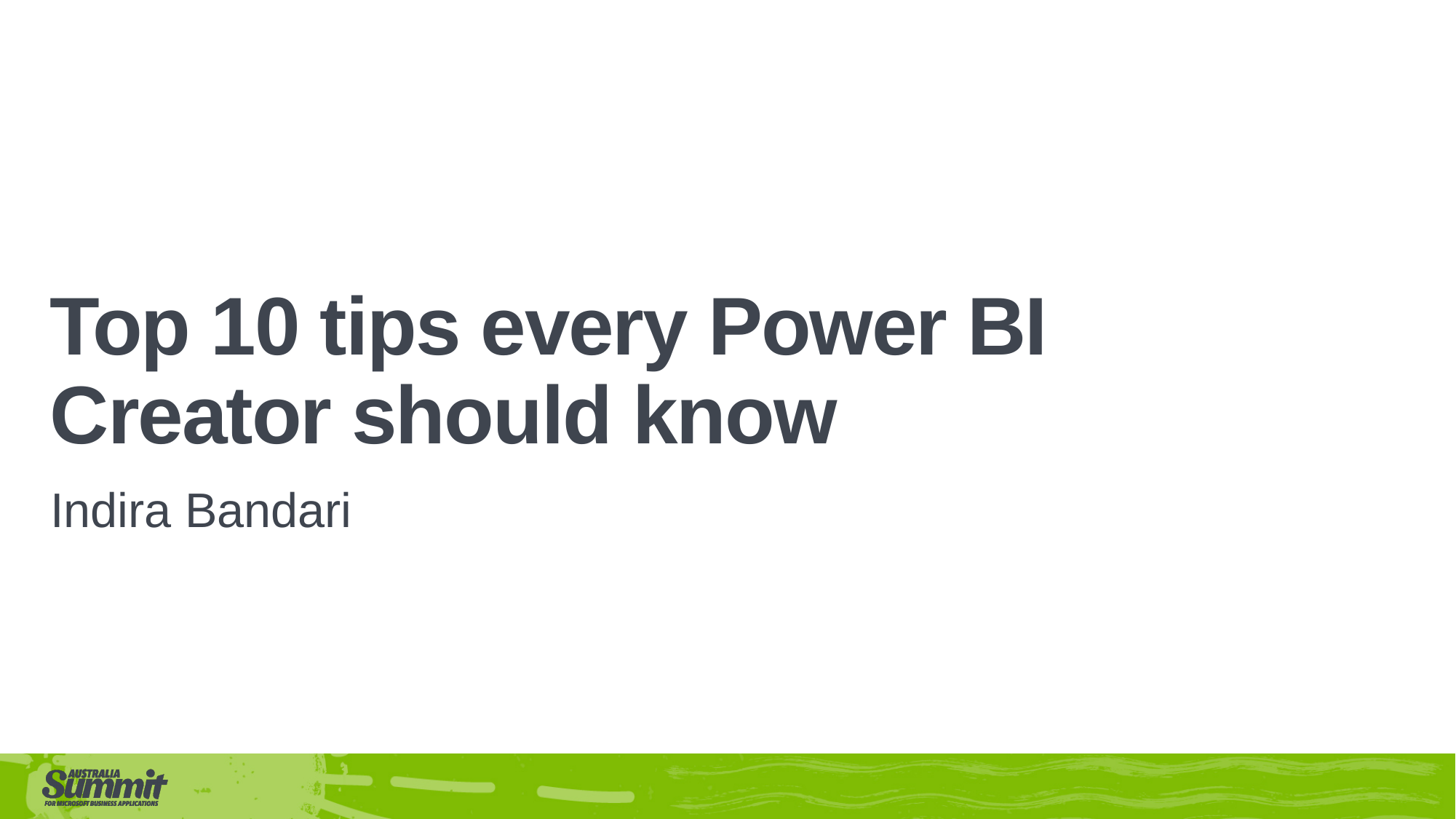

# Top 10 tips every Power BI Creator should know
Indira Bandari